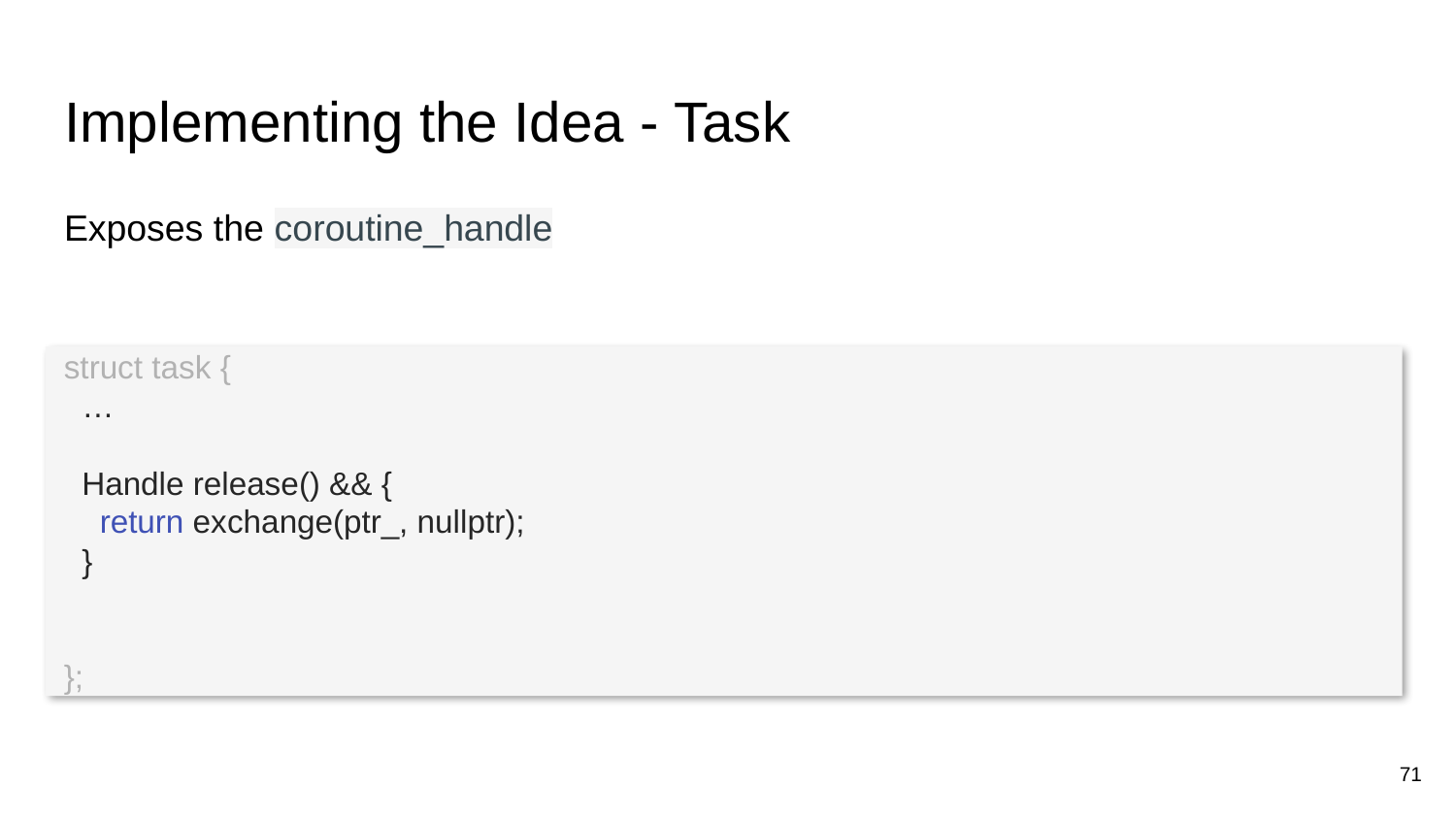

# Implementing the Idea - Task
Exposes the coroutine_handle
struct task {
  …

  Handle release() && {
    return exchange(ptr_, nullptr);
  }

};

71